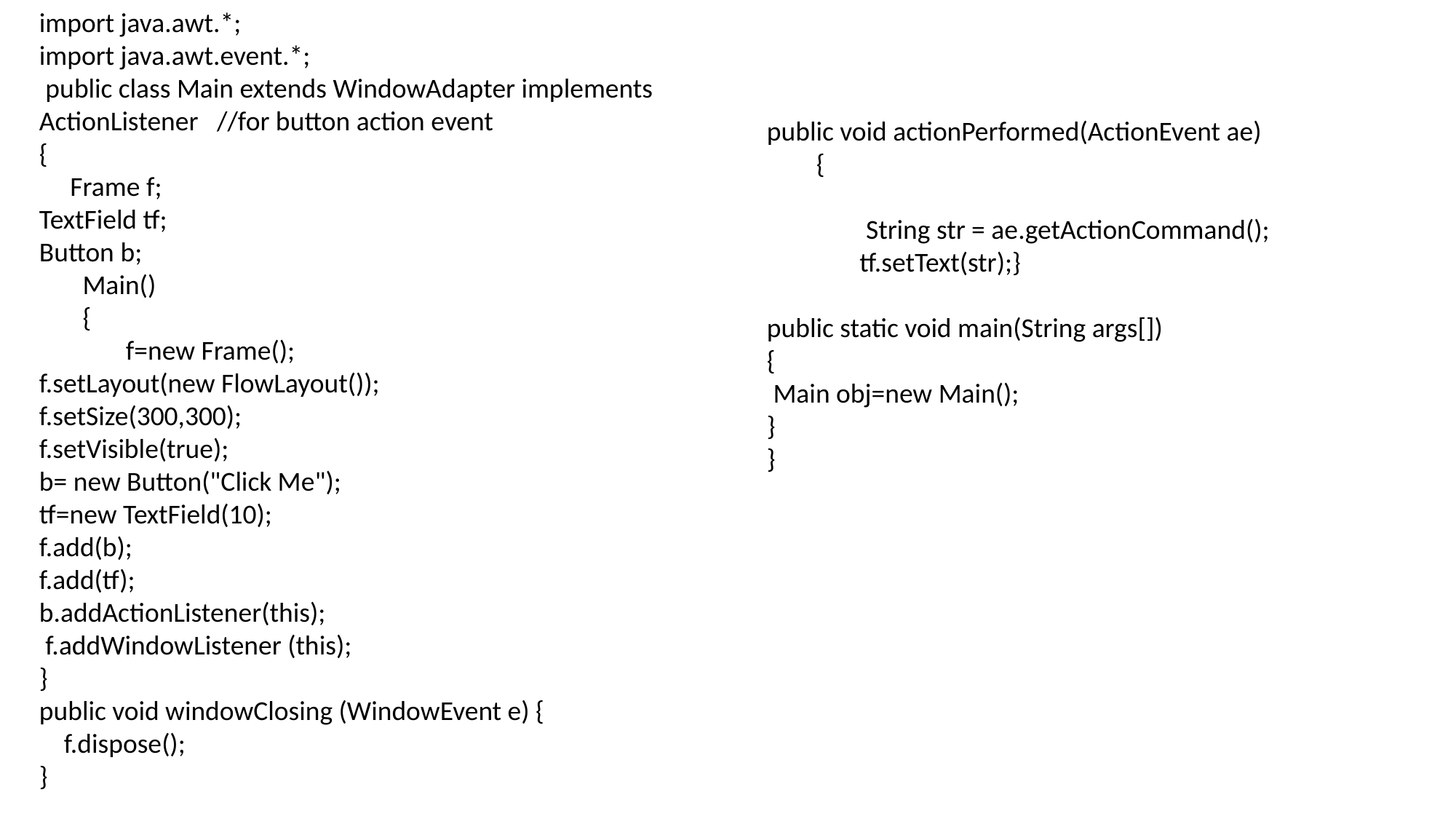

import java.awt.*;
import java.awt.event.*;
 public class Main extends WindowAdapter implements ActionListener   //for button action event
{
     Frame f;
TextField tf;
Button b;
       Main()
       {
              f=new Frame();
f.setLayout(new FlowLayout());
f.setSize(300,300);
f.setVisible(true);
b= new Button("Click Me");
tf=new TextField(10);
f.add(b);
f.add(tf);
b.addActionListener(this);
 f.addWindowListener (this);
}
public void windowClosing (WindowEvent e) {
    f.dispose();
}
public void actionPerformed(ActionEvent ae)
        {

                String str = ae.getActionCommand();
               tf.setText(str);}

public static void main(String args[])
{
 Main obj=new Main();
}
}